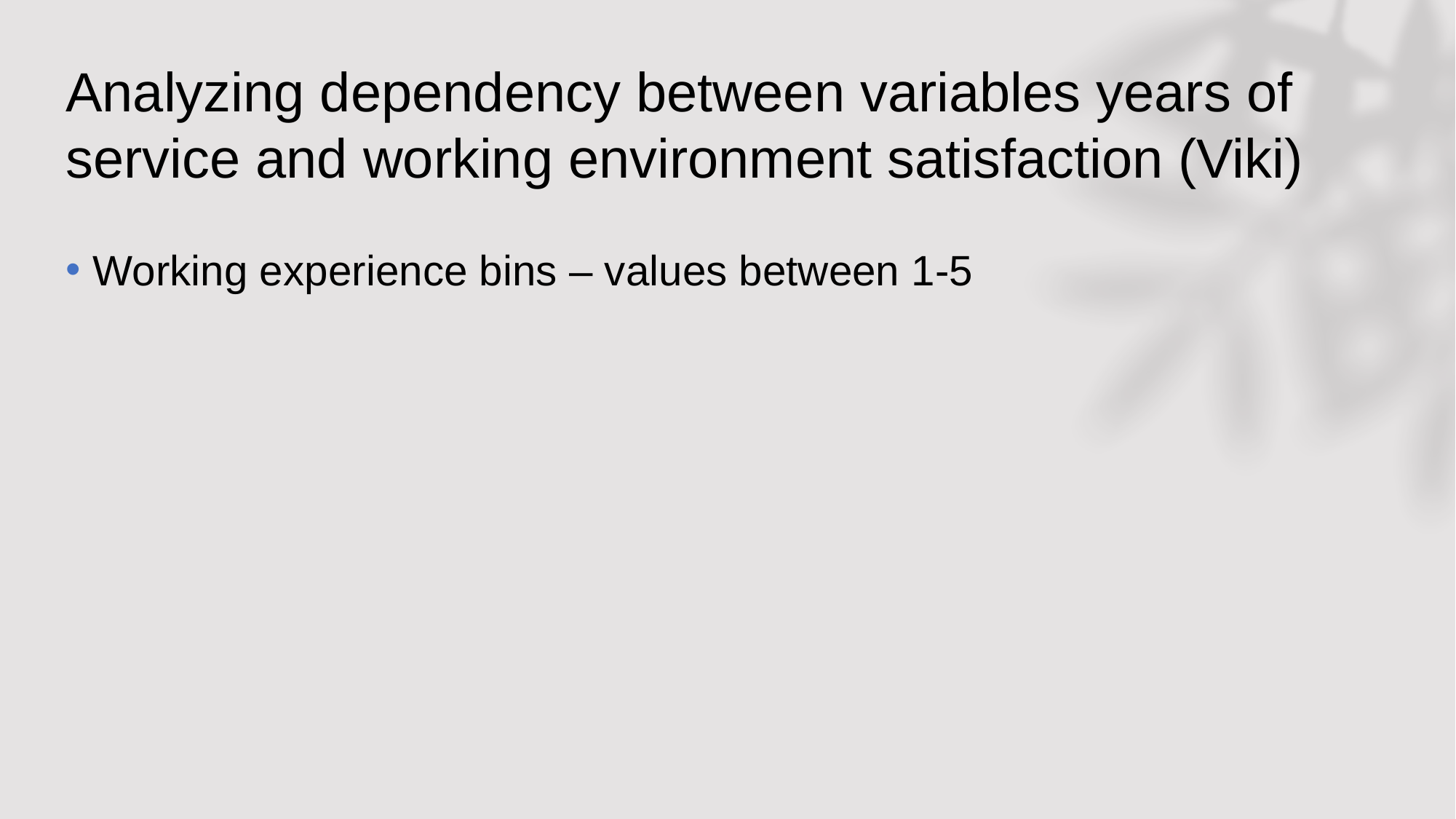

# Analyzing dependency between variables years of service and working environment satisfaction (Viki)
Working experience bins – values between 1-5